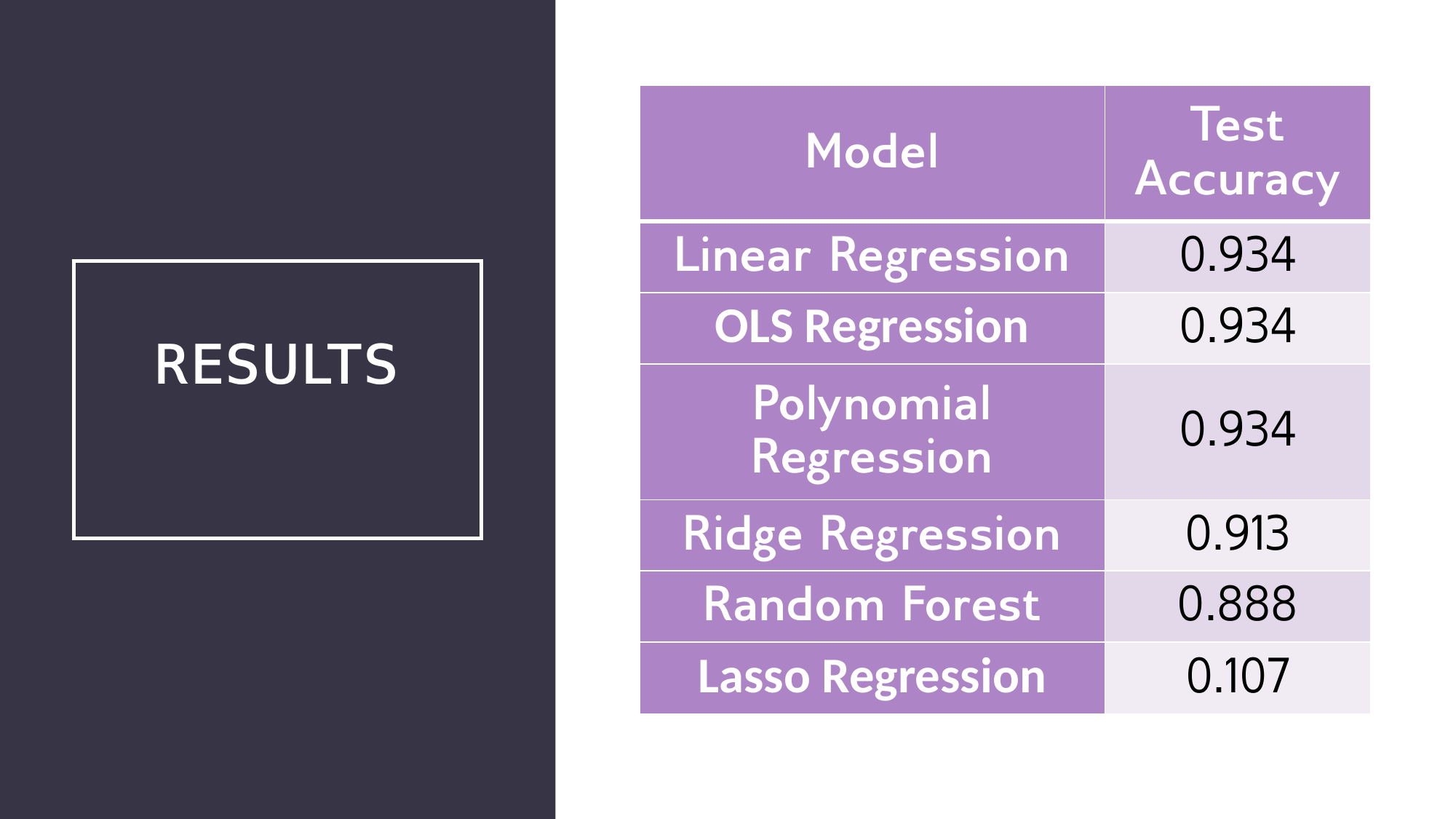

| Model | Test Accuracy |
| --- | --- |
| Linear Regression | 0.934 |
| OLS Regression | 0.934 |
| Polynomial Regression | 0.934 |
| Ridge Regression | 0.913 |
| Random Forest | 0.888 |
| Lasso Regression | 0.107 |
# RESULTS